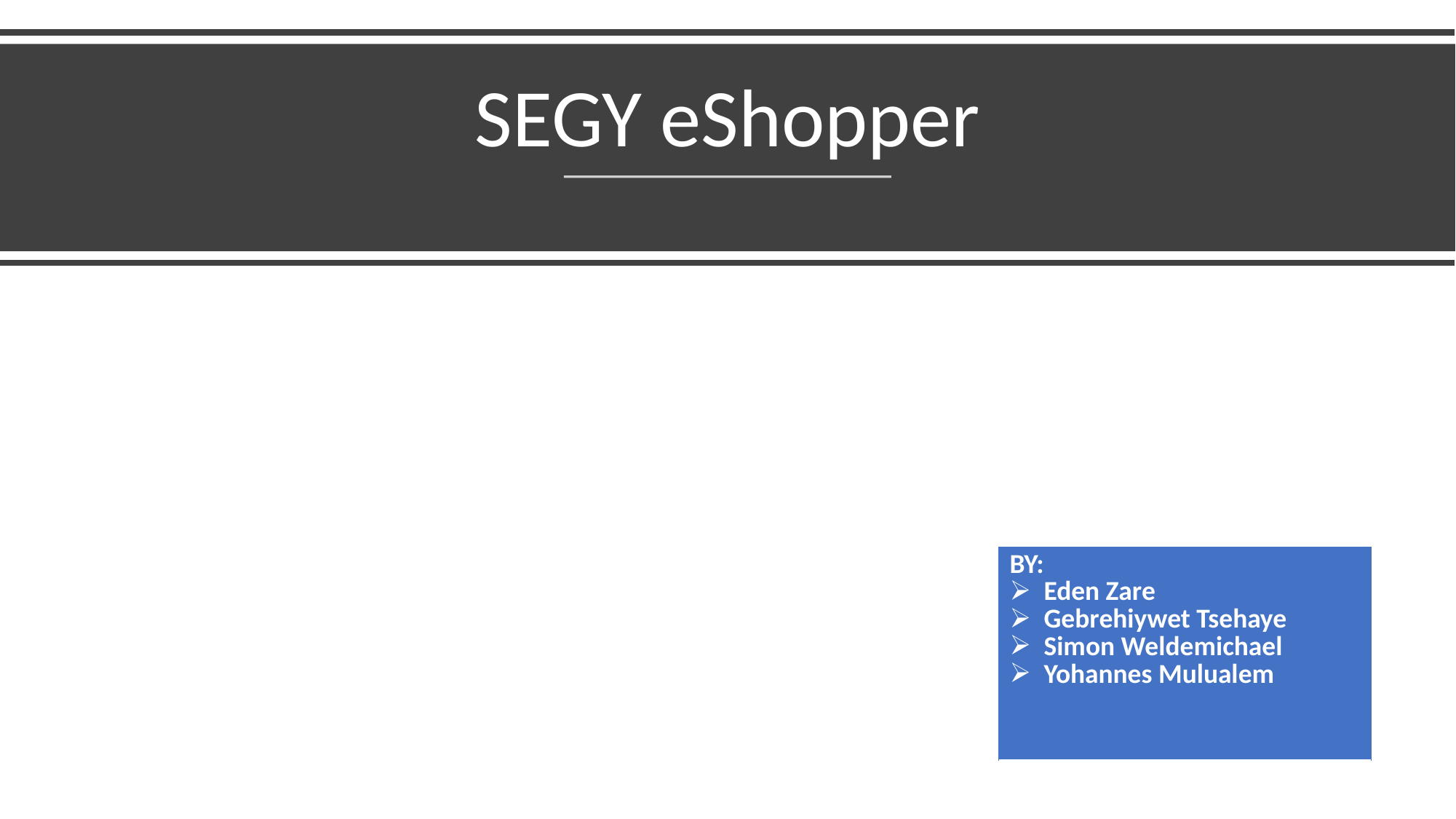

# SEGY eShopper
| BY: Eden Zare Gebrehiywet Tsehaye Simon Weldemichael Yohannes Mulualem |
| --- |